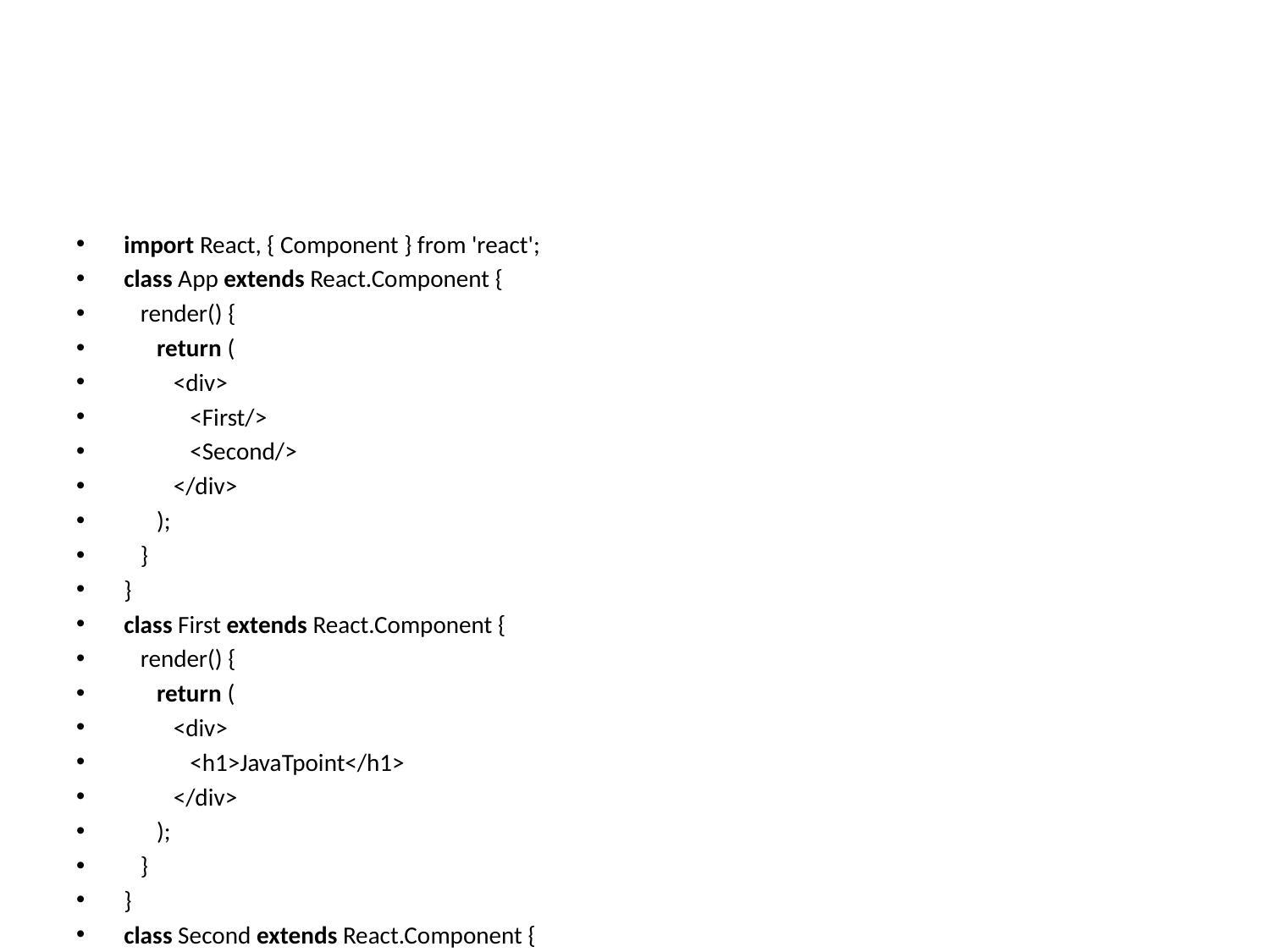

#
import React, { Component } from 'react';
class App extends React.Component {
   render() {
      return (
         <div>
            <First/>
            <Second/>
         </div>
      );
   }
}
class First extends React.Component {
   render() {
      return (
         <div>
            <h1>JavaTpoint</h1>
         </div>
      );
   }
}
class Second extends React.Component {
   render() {
      return (
         <div>
            <h2>www.javatpoint.com</h2>
            <p>This websites contains the great CS tutorial.</p>
         </div>
      );
   }
}
export default App;